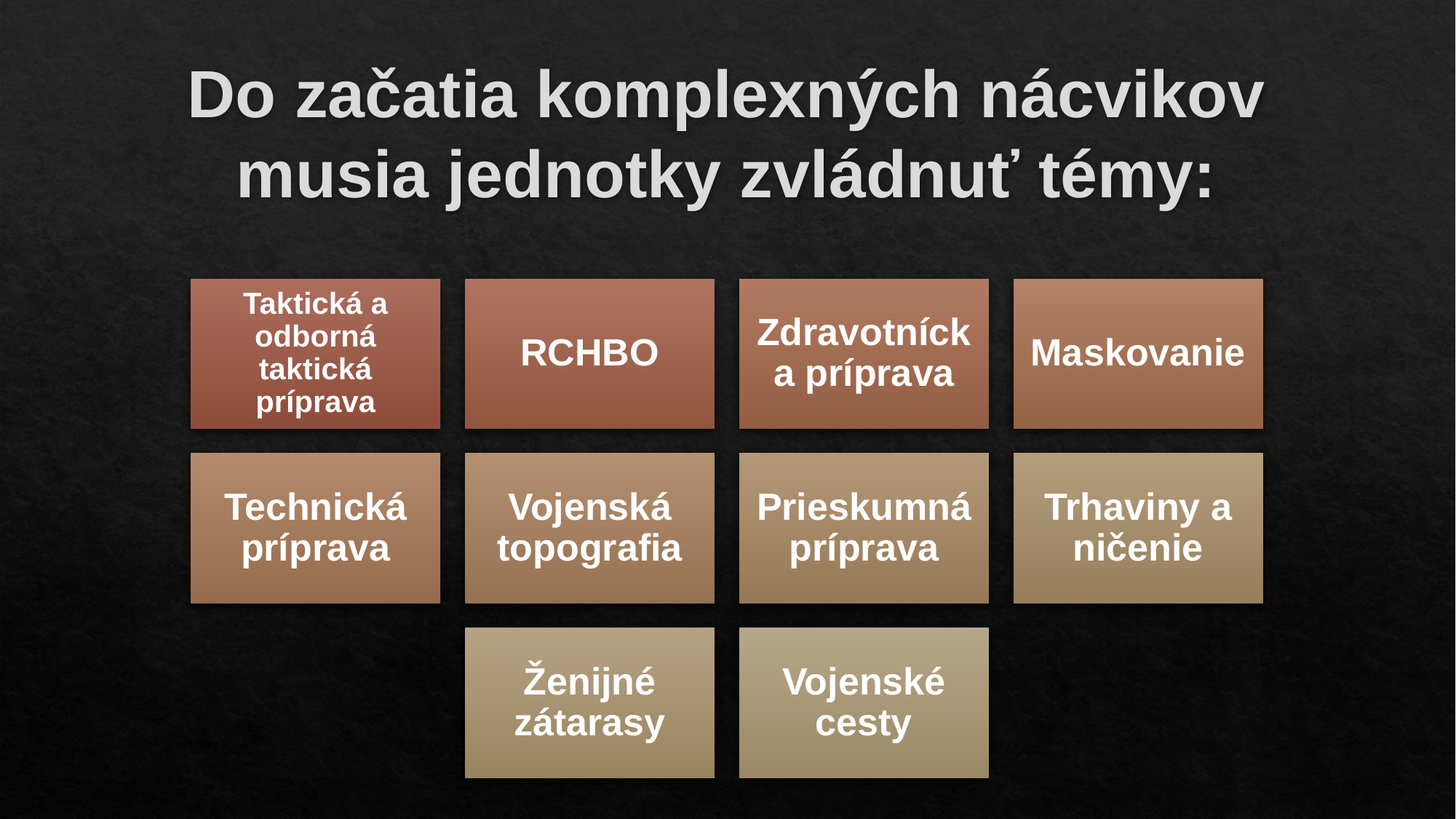

# Do začatia komplexných nácvikov musia jednotky zvládnuť témy:
Taktická a odborná taktická príprava
RCHBO
Zdravotnícka príprava
Maskovanie
Technická príprava
Vojenská topografia
Prieskumná príprava
Trhaviny a ničenie
Ženijné zátarasy
Vojenské cesty